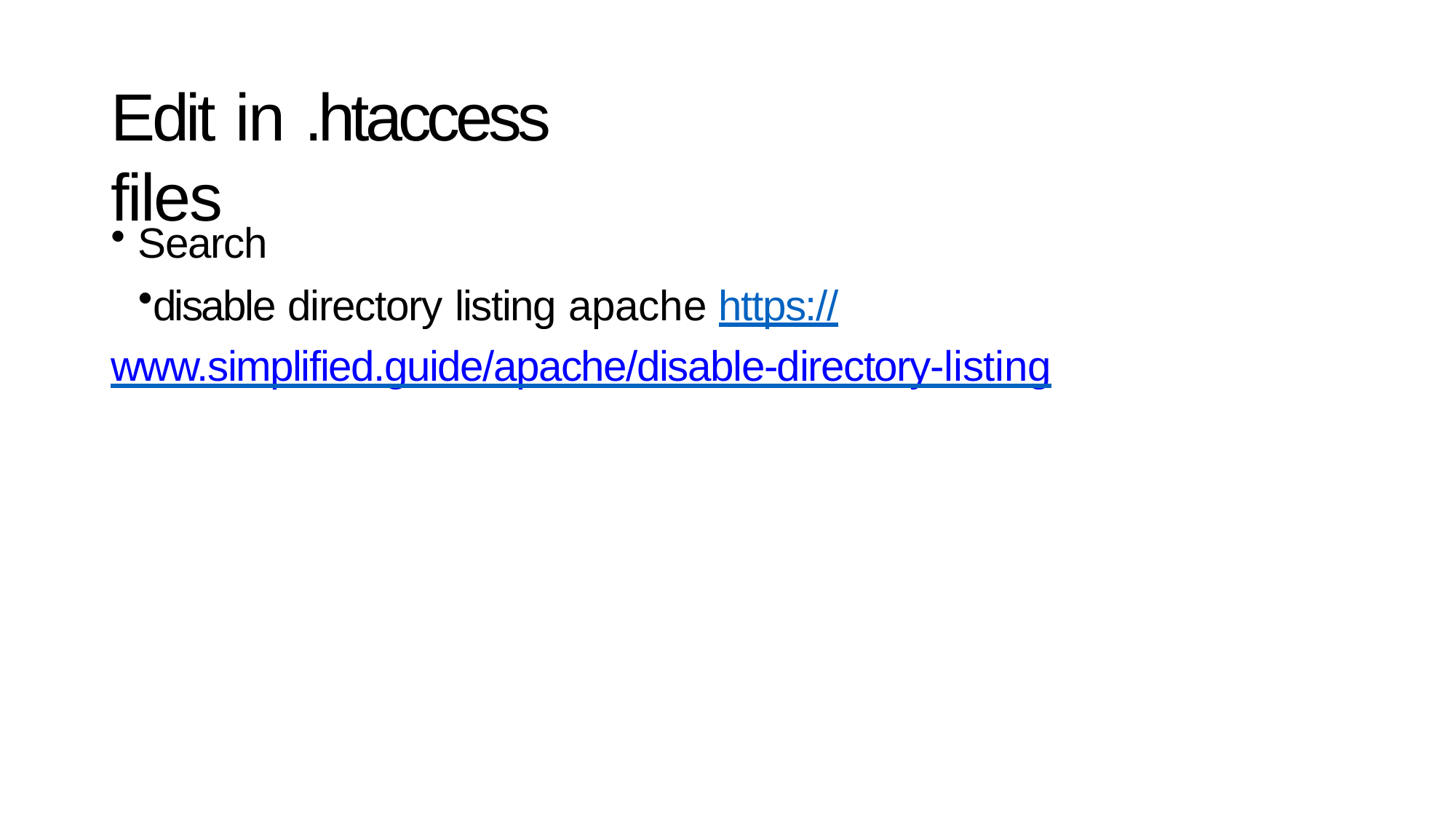

# Edit in .htaccess files
Search
disable directory listing apache https://www.simplified.guide/apache/disable-directory-listing